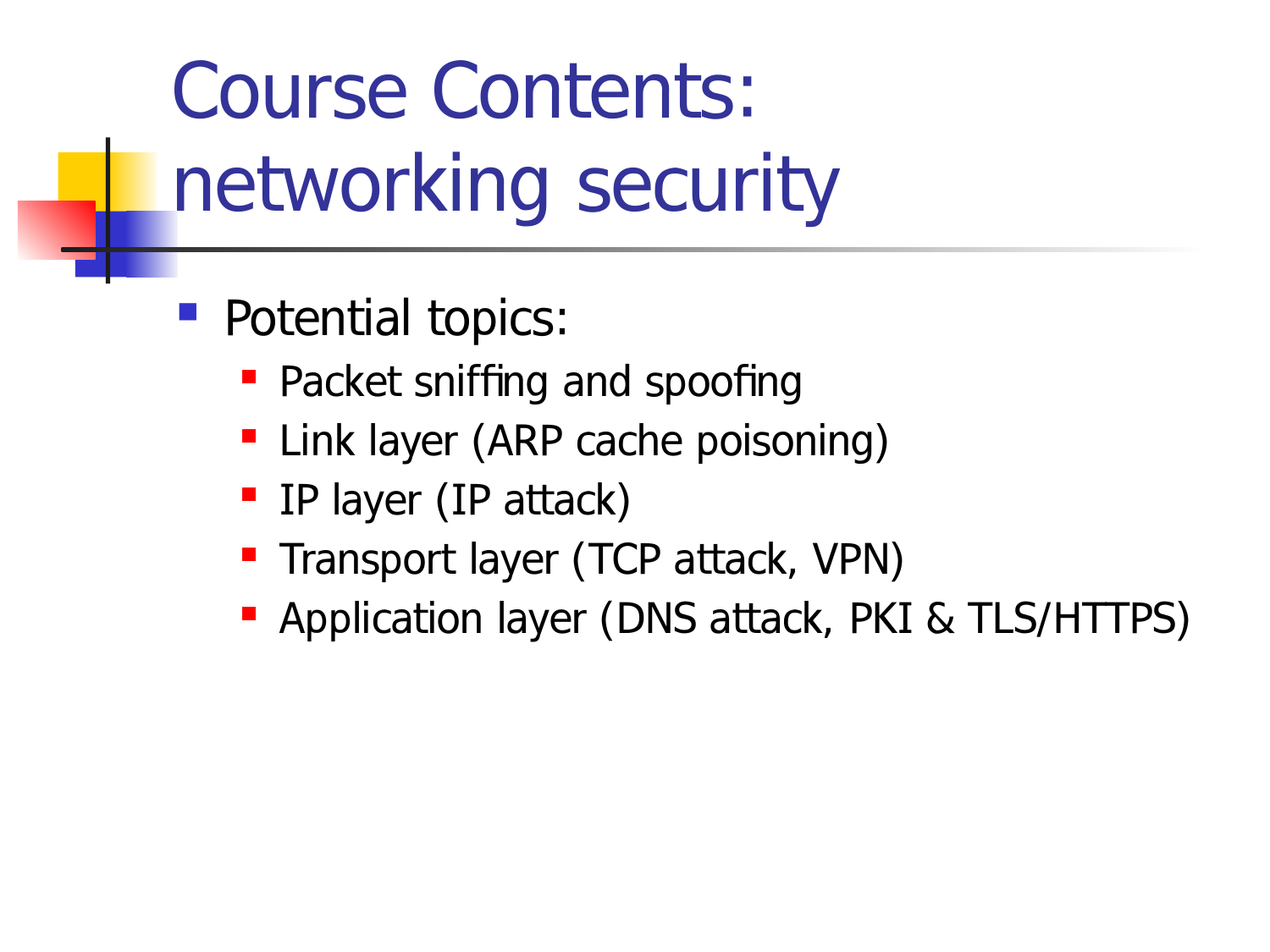

# Course Contents: networking security
Potential topics:
Packet sniffing and spoofing
Link layer (ARP cache poisoning)
IP layer (IP attack)
Transport layer (TCP attack, VPN)
Application layer (DNS attack, PKI & TLS/HTTPS)